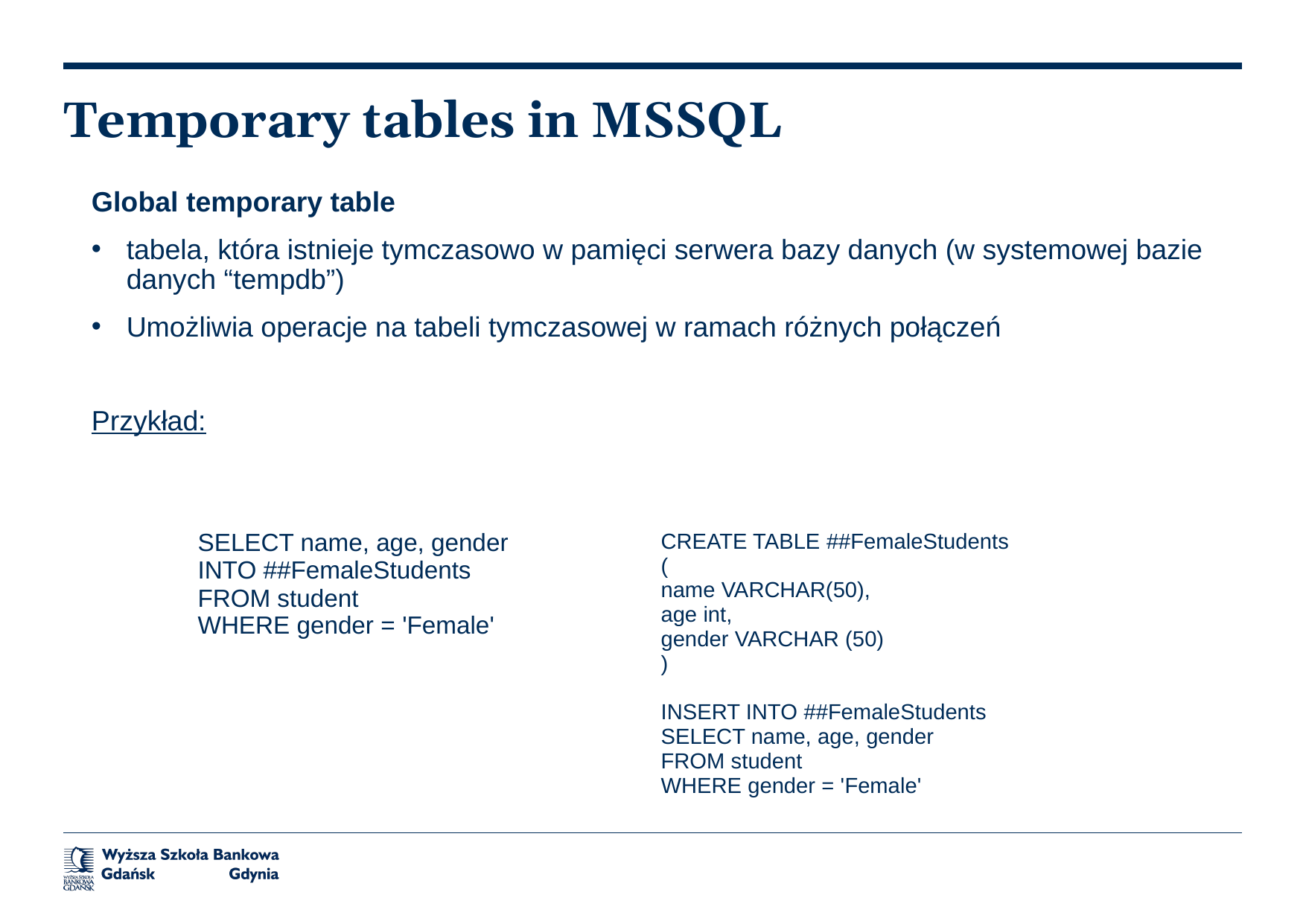

# Temporary tables in MSSQL
Global temporary table
tabela, która istnieje tymczasowo w pamięci serwera bazy danych (w systemowej bazie danych “tempdb”)
Umożliwia operacje na tabeli tymczasowej w ramach różnych połączeń

Przykład:

| SELECT name, age, gender INTO ##FemaleStudents FROM student WHERE gender = 'Female' | CREATE TABLE ##FemaleStudents ( name VARCHAR(50), age int, gender VARCHAR (50) )   INSERT INTO ##FemaleStudents SELECT name, age, gender FROM student WHERE gender = 'Female' |
| --- | --- |